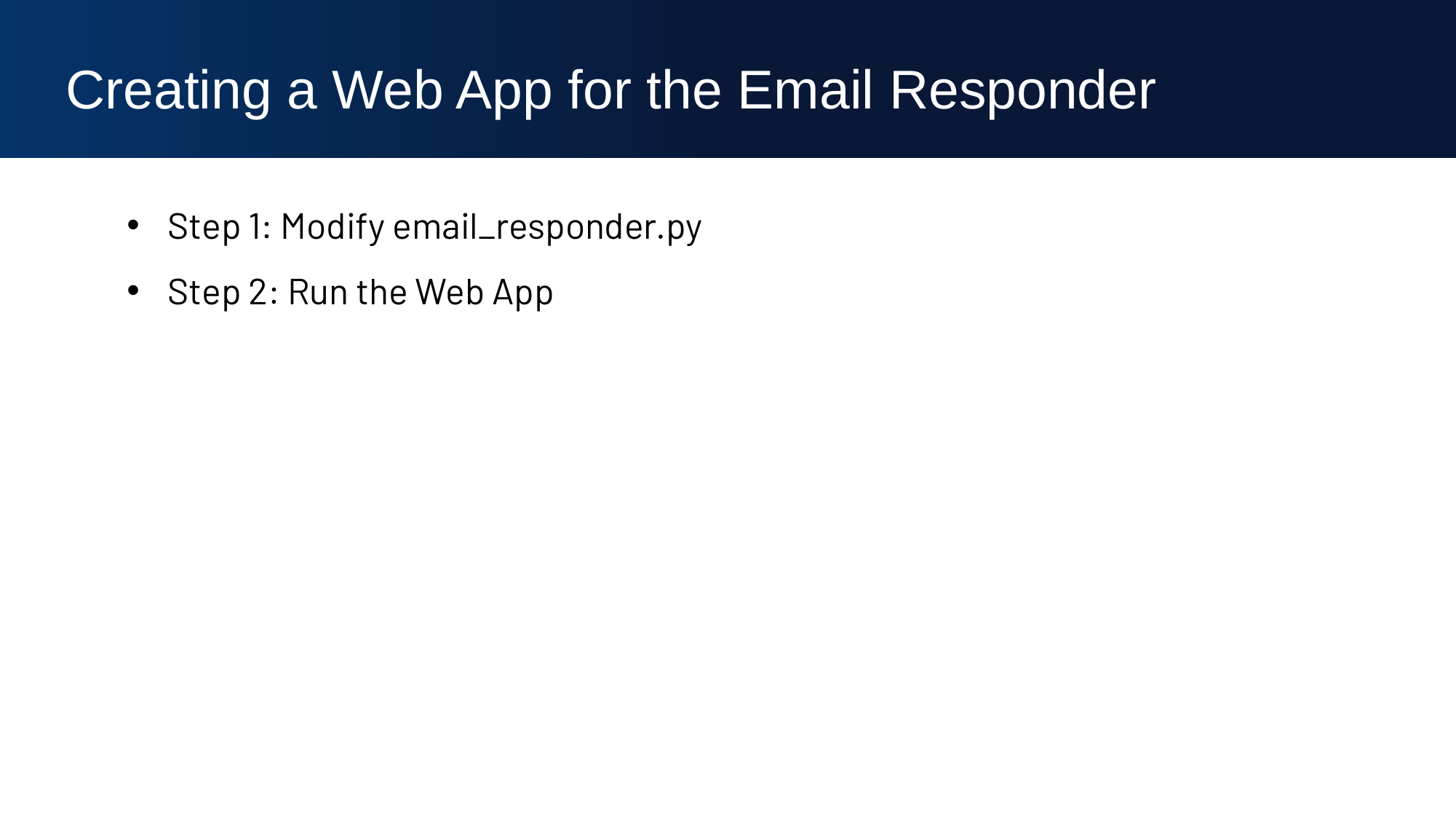

Creating a Web App for the Email Responder

Step 1: Modify email_responder.py
Step 2: Run the Web App